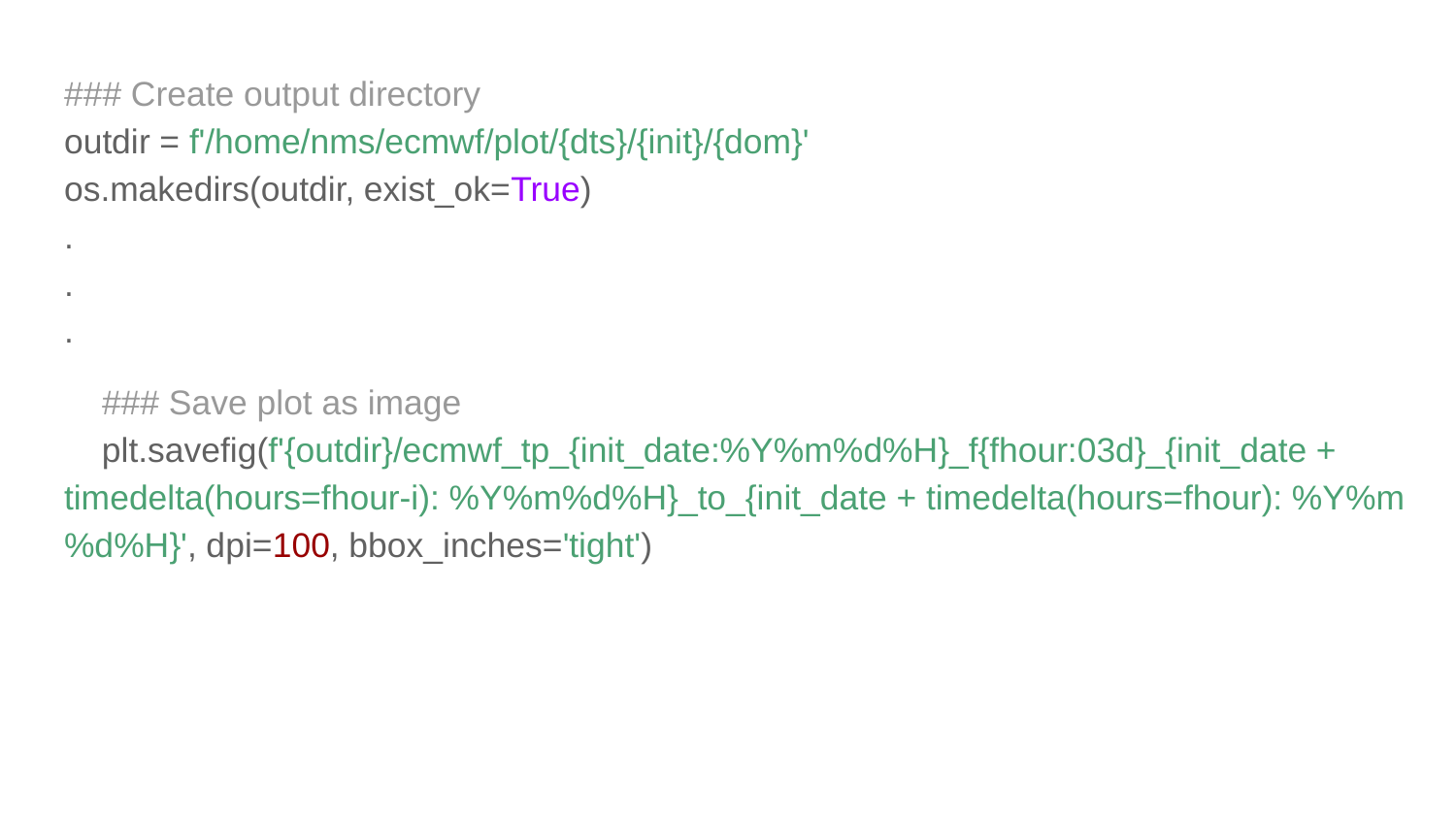

### Create output directory outdir = f'/home/nms/ecmwf/plot/{dts}/{init}/{dom}' os.makedirs(outdir, exist_ok=True) . . .
    ### Save plot as image
    plt.savefig(f'{outdir}/ecmwf_tp_{init_date:%Y%m%d%H}_f{fhour:03d}_{init_date + timedelta(hours=fhour-i): %Y%m%d%H}_to_{init_date + timedelta(hours=fhour): %Y%m%d%H}', dpi=100, bbox_inches='tight')